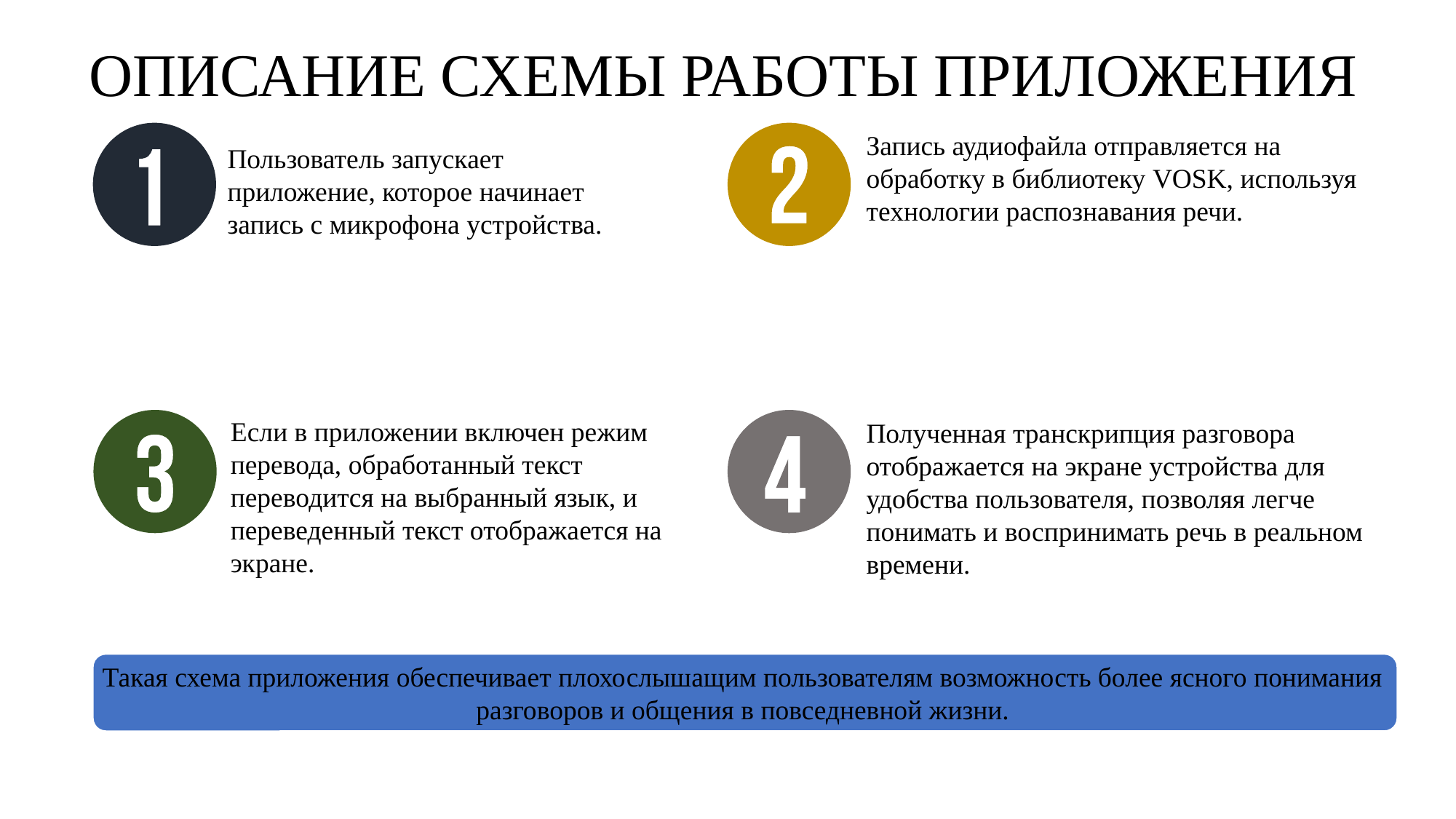

ОПИСАНИЕ СХЕМЫ РАБОТЫ ПРИЛОЖЕНИЯ

Запись аудиофайла отправляется на обработку в библиотеку VOSK, используя технологии распознавания речи.
Пользователь запускает приложение, которое начинает запись с микрофона устройства.
Если в приложении включен режим перевода, обработанный текст переводится на выбранный язык, и переведенный текст отображается на экране.

Полученная транскрипция разговора отображается на экране устройства для удобства пользователя, позволяя легче понимать и воспринимать речь в реальном времени.
Такая схема приложения обеспечивает плохослышащим пользователям возможность более ясного понимания разговоров и общения в повседневной жизни.